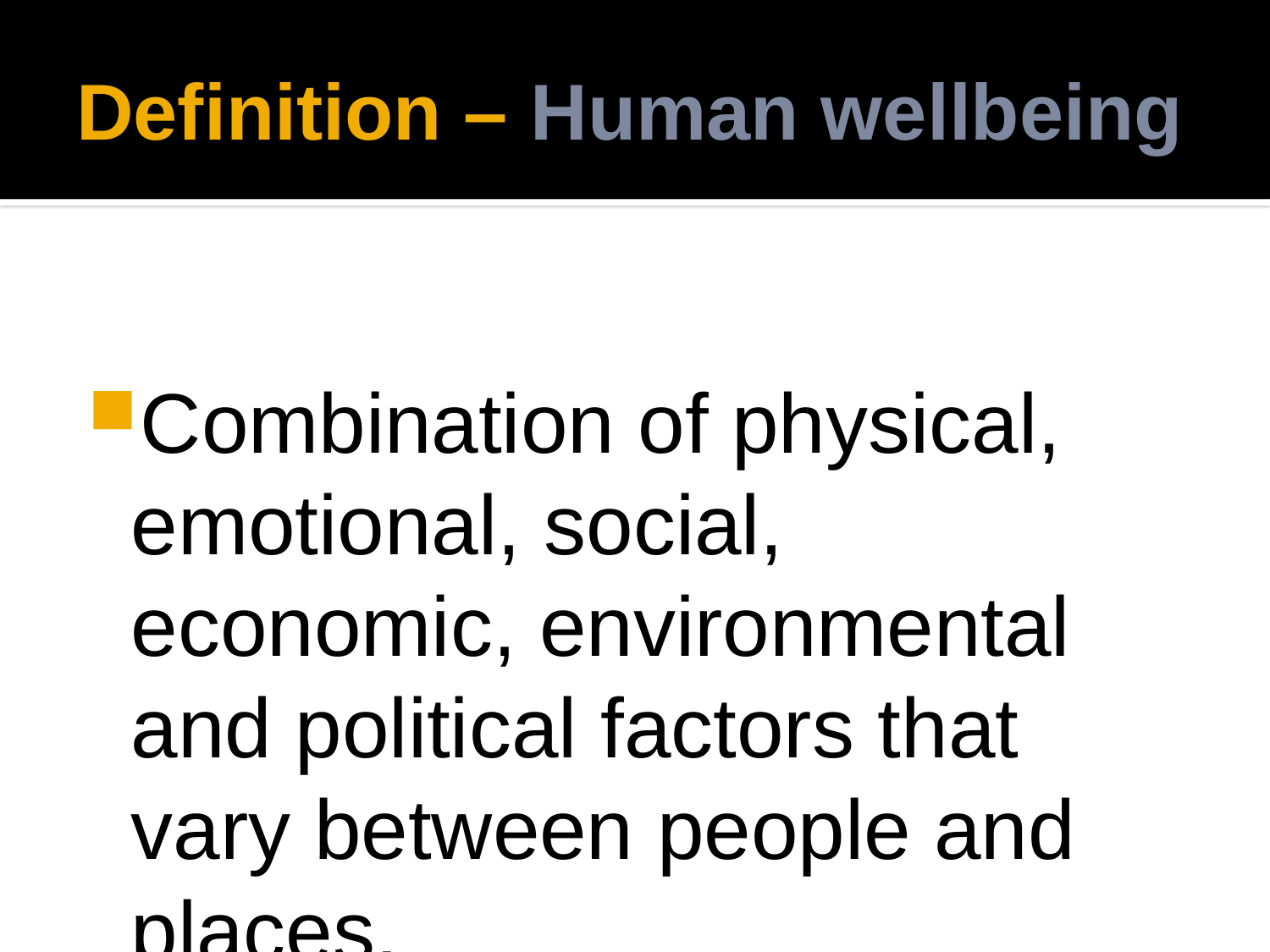

# Definition – Human wellbeing
Combination of physical, emotional, social, economic, environmental and political factors that vary between people and places.